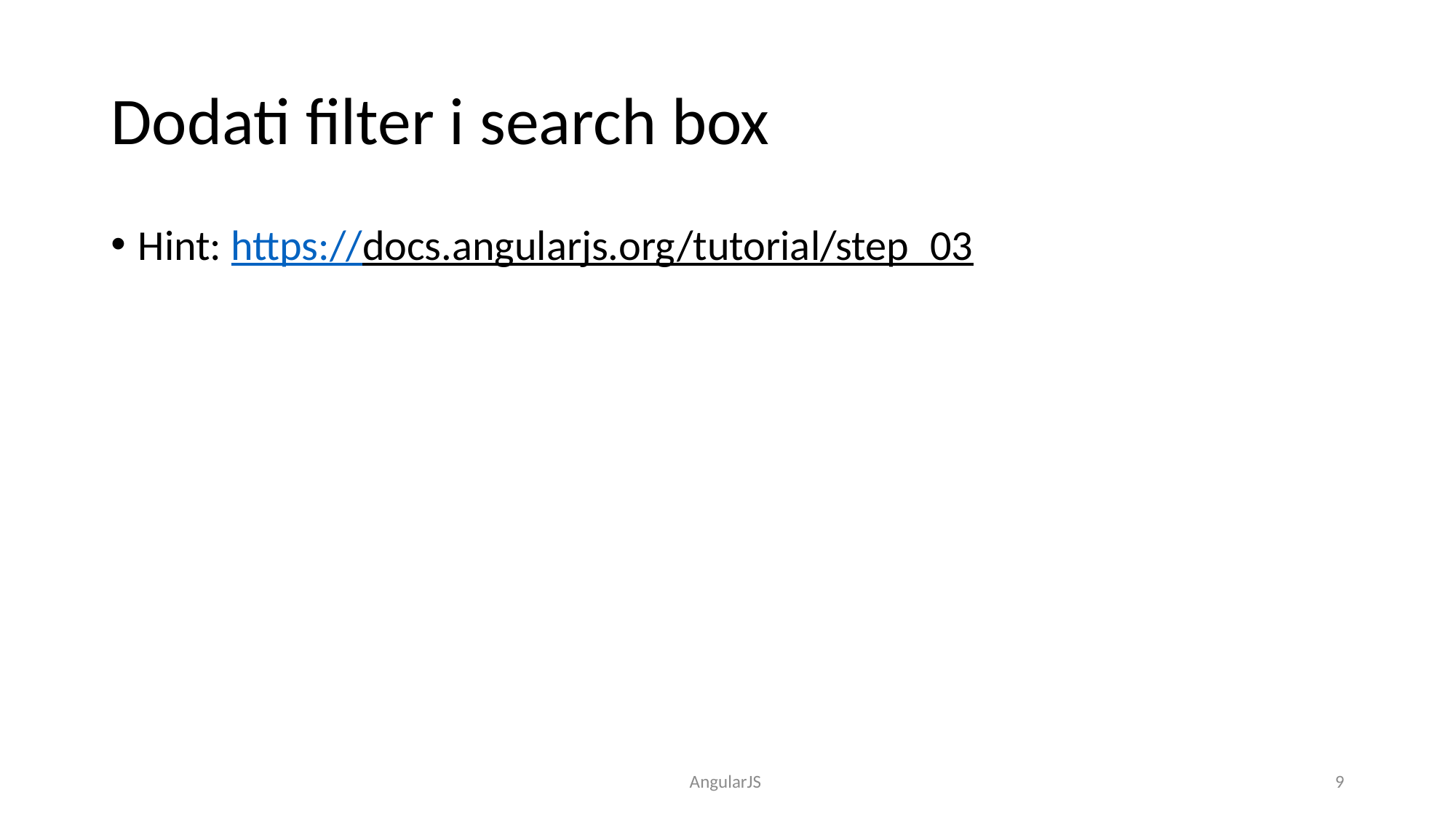

# Dodati filter i search box
Hint: https://docs.angularjs.org/tutorial/step_03
AngularJS
9